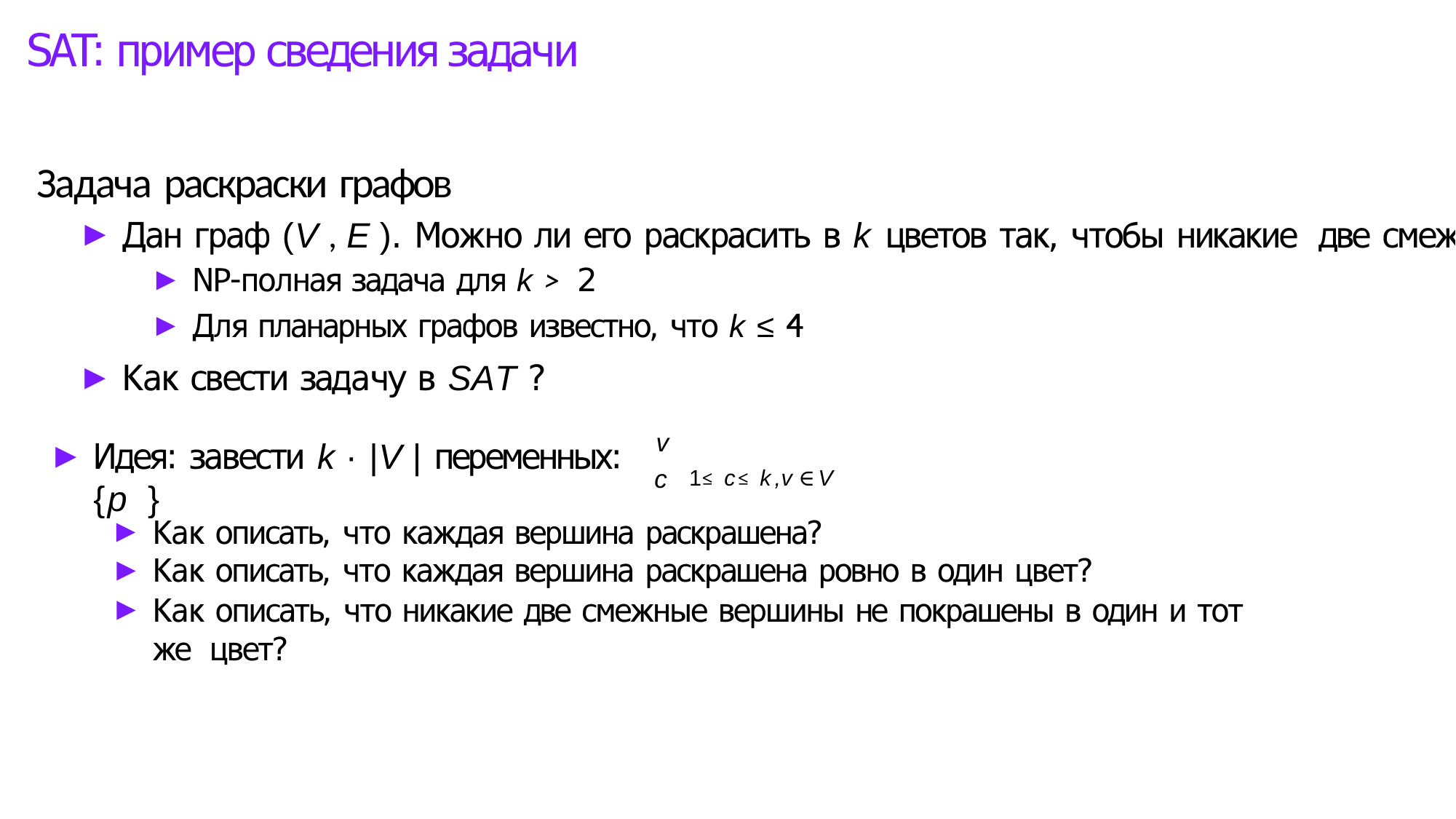

# SAT: пример сведения задачи
Задача раскраски графов
Дан граф (V , E ). Можно ли его раскрасить в k цветов так, чтобы никакие  две смежные вершины не были раскрашены в один цвет?
NP-полная задача для k > 2
Для планарных графов известно, что k ≤ 4
Как свести задачу в SAT ?
v
Идея: завести k · |V | переменных: {p }
c   1≤c≤k,v ∈V
Как описать, что каждая вершина раскрашена?
Как описать, что каждая вершина раскрашена ровно в один цвет?
Как описать, что никакие две смежные вершины не покрашены в один и тот же  цвет?